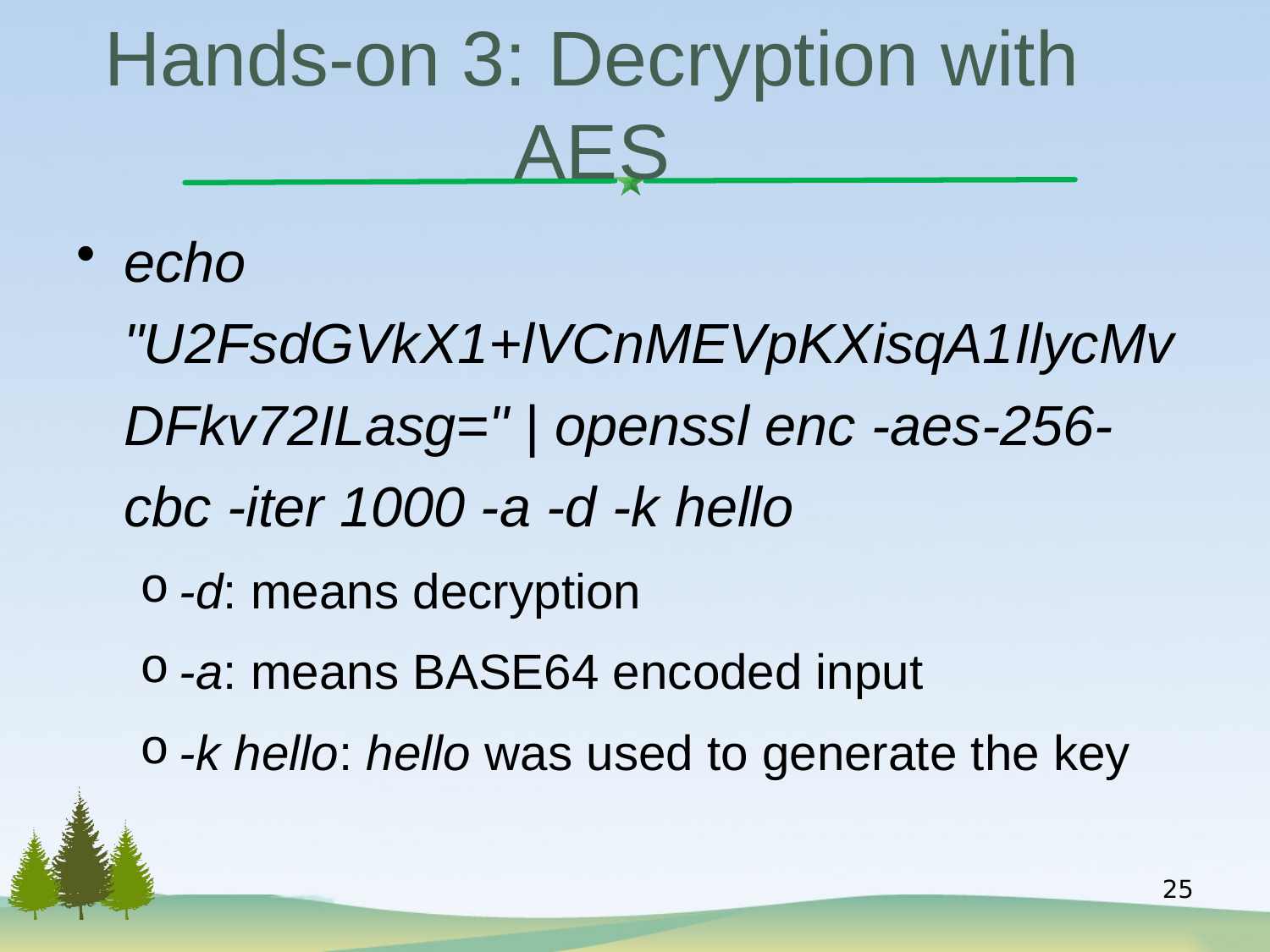

# Hands-on 3: Decryption with AES
echo "U2FsdGVkX1+lVCnMEVpKXisqA1IlycMvDFkv72ILasg=" | openssl enc -aes-256-cbc -iter 1000 -a -d -k hello
-d: means decryption
-a: means BASE64 encoded input
-k hello: hello was used to generate the key

25